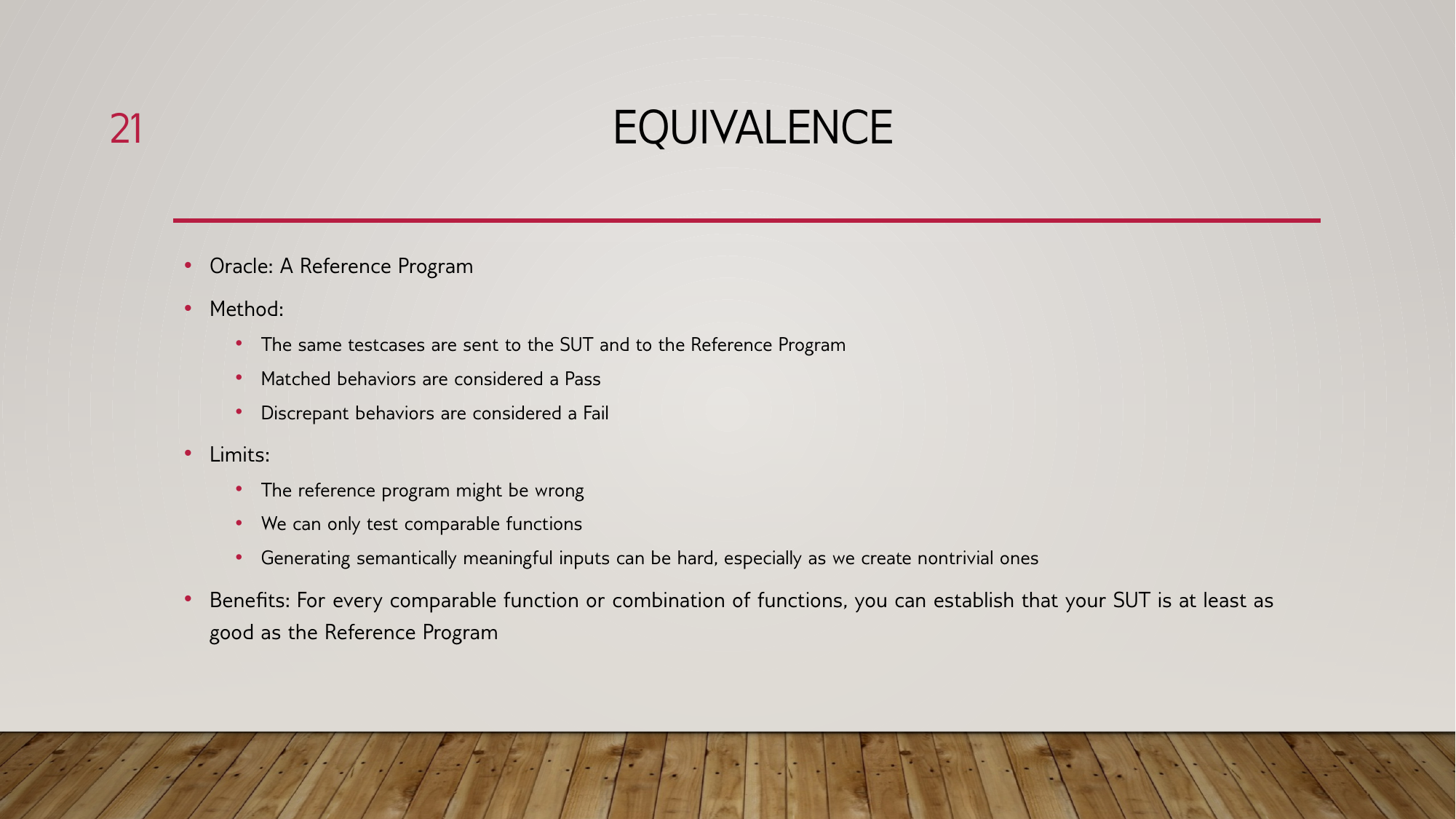

21
# Equivalence
Oracle: A Reference Program
Method:
The same testcases are sent to the SUT and to the Reference Program
Matched behaviors are considered a Pass
Discrepant behaviors are considered a Fail
Limits:
The reference program might be wrong
We can only test comparable functions
Generating semantically meaningful inputs can be hard, especially as we create nontrivial ones
Benefits: For every comparable function or combination of functions, you can establish that your SUT is at least as good as the Reference Program